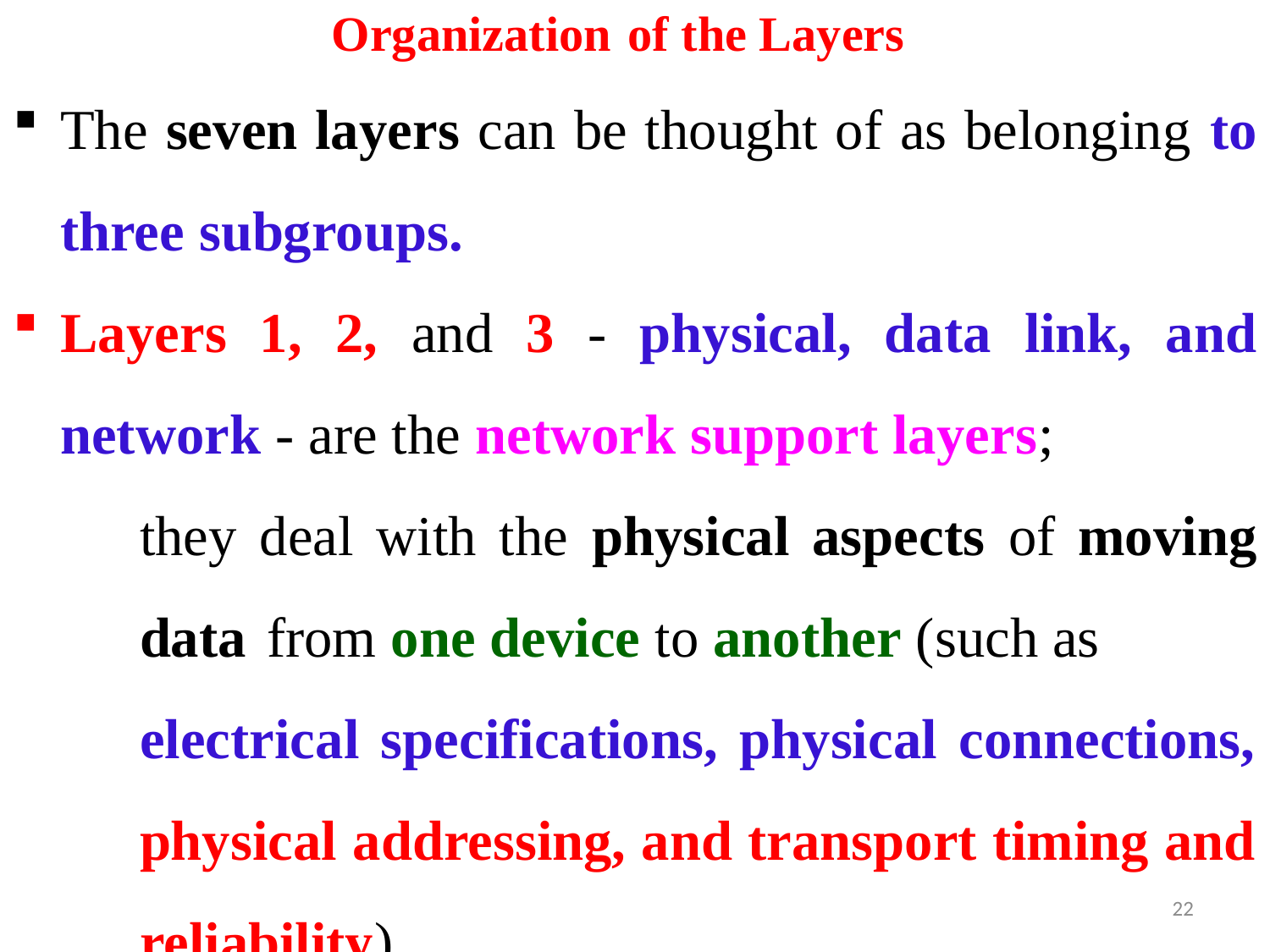

# Organization of the Layers
The seven layers can be thought of as belonging to three subgroups.
Layers 1, 2, and 3 - physical, data link, and network - are the network support layers;
	they deal with the physical aspects of moving 	data 	from one device to another (such as
	electrical specifications, physical connections, 	physical addressing, and transport timing and 	reliability).
22